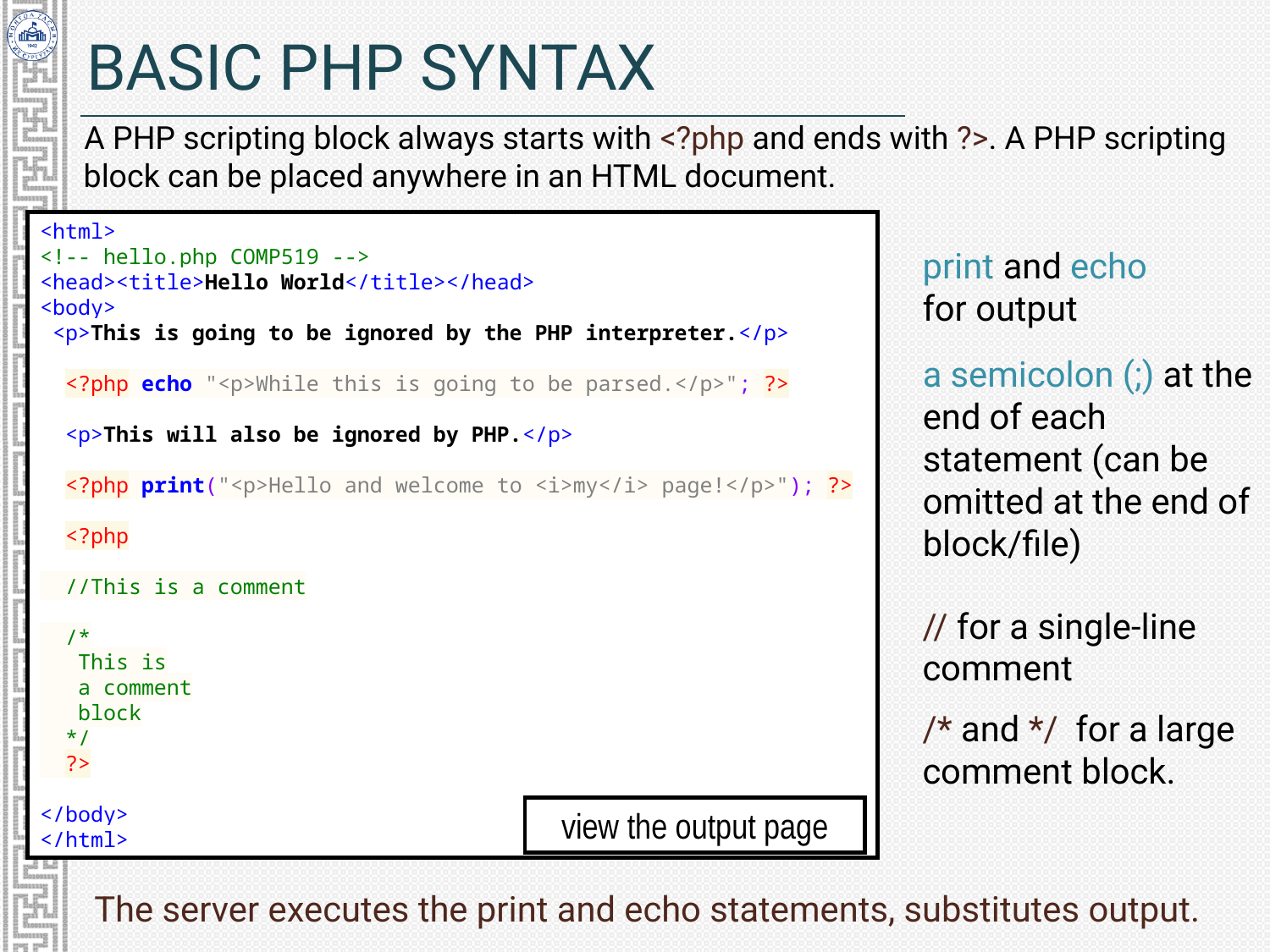

Basic PHP syntax
A PHP scripting block always starts with <?php and ends with ?>. A PHP scripting block can be placed anywhere in an HTML document.
<html>
<!-- hello.php COMP519 -->
<head><title>Hello World</title></head>
<body>
 <p>This is going to be ignored by the PHP interpreter.</p>

  <?php echo "<p>While this is going to be parsed.</p>"; ?>

  <p>This will also be ignored by PHP.</p>

  <?php print("<p>Hello and welcome to <i>my</i> page!</p>"); ?>

  <?php

  //This is a comment

  /*
   This is
   a comment
   block
  */
  ?>

</body>
</html>
print and echo
for output
a semicolon (;) at the end of each statement (can be omitted at the end of block/file)

// for a single-line comment
/* and */  for a large comment block.
view the output page
The server executes the print and echo statements, substitutes output.